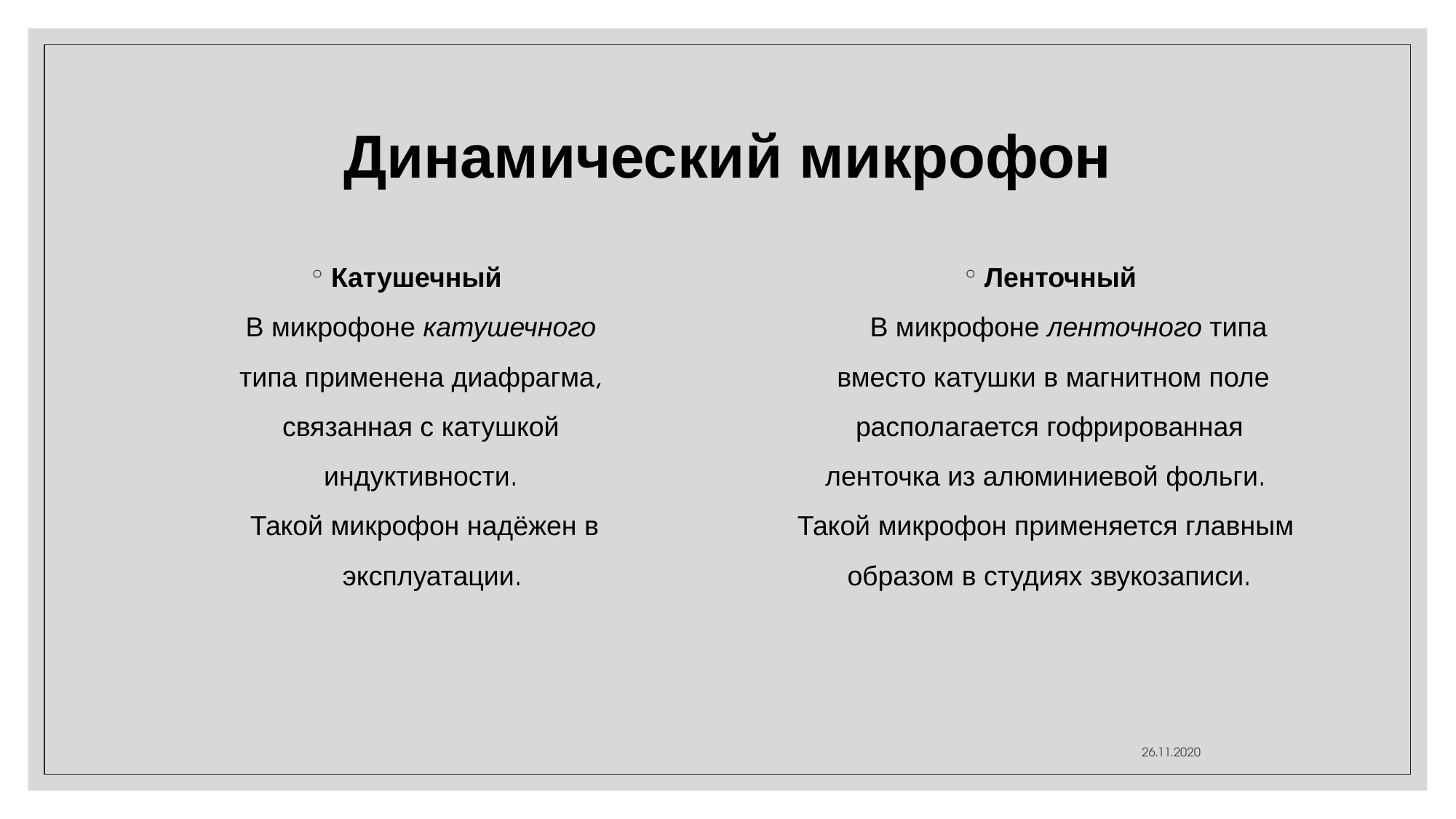

# Динамический микрофон
Катушечный
     В микрофоне катушечного
     типа применена диафрагма,
     связанная с катушкой
     индуктивности.
      Такой микрофон надёжен в
       эксплуатации.

Ленточный
     В микрофоне ленточного типа
 вместо катушки в магнитном поле
 располагается гофрированная
ленточка из алюминиевой фольги.
Такой микрофон применяется главным
образом в студиях звукозаписи.

26.11.2020